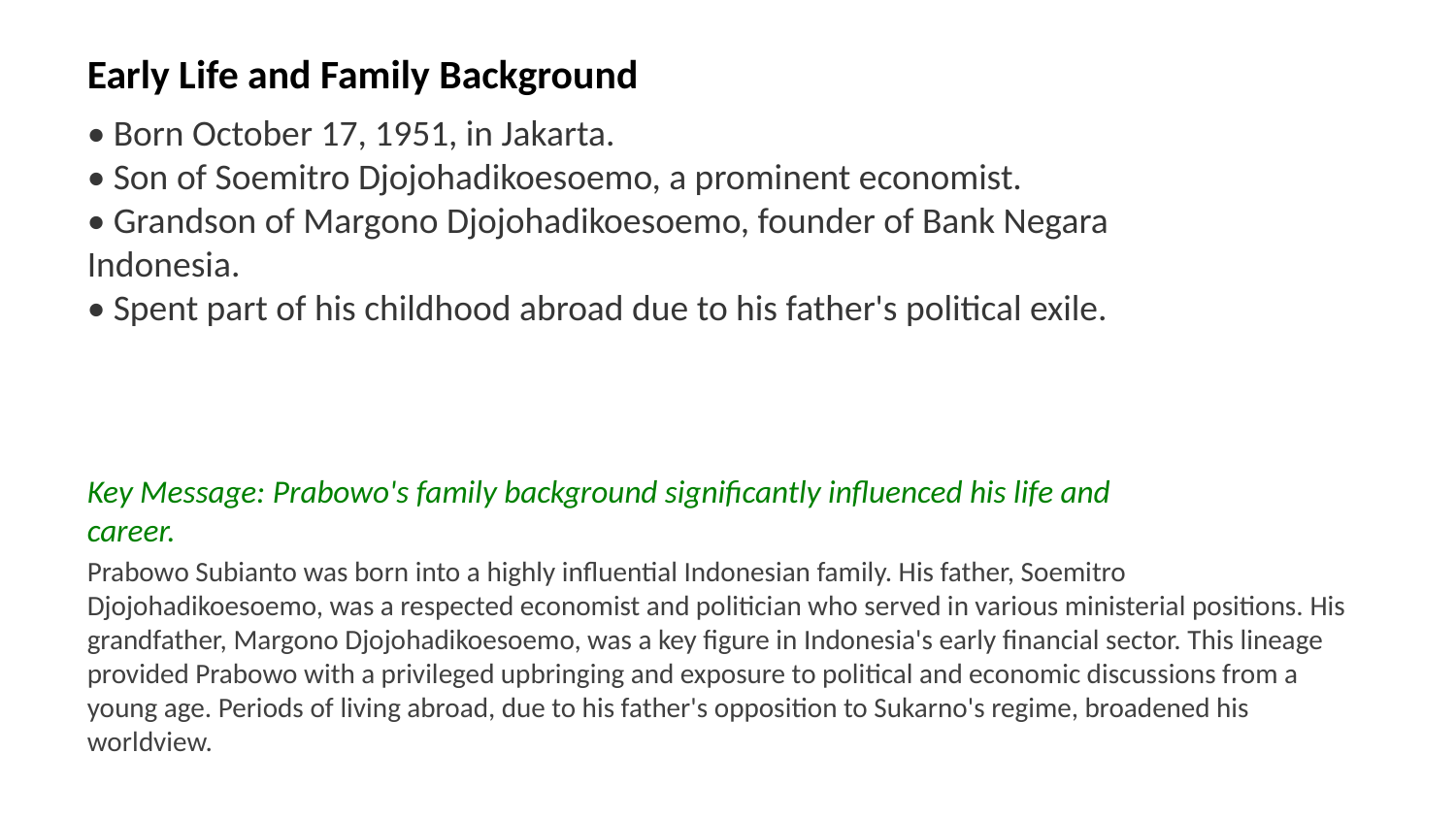

Early Life and Family Background
• Born October 17, 1951, in Jakarta.
• Son of Soemitro Djojohadikoesoemo, a prominent economist.
• Grandson of Margono Djojohadikoesoemo, founder of Bank Negara Indonesia.
• Spent part of his childhood abroad due to his father's political exile.
Key Message: Prabowo's family background significantly influenced his life and career.
Prabowo Subianto was born into a highly influential Indonesian family. His father, Soemitro Djojohadikoesoemo, was a respected economist and politician who served in various ministerial positions. His grandfather, Margono Djojohadikoesoemo, was a key figure in Indonesia's early financial sector. This lineage provided Prabowo with a privileged upbringing and exposure to political and economic discussions from a young age. Periods of living abroad, due to his father's opposition to Sukarno's regime, broadened his worldview.
Images: young Prabowo Subianto, Soemitro Djojohadikoesoemo, Margono Djojohadikoesoemo, family photo